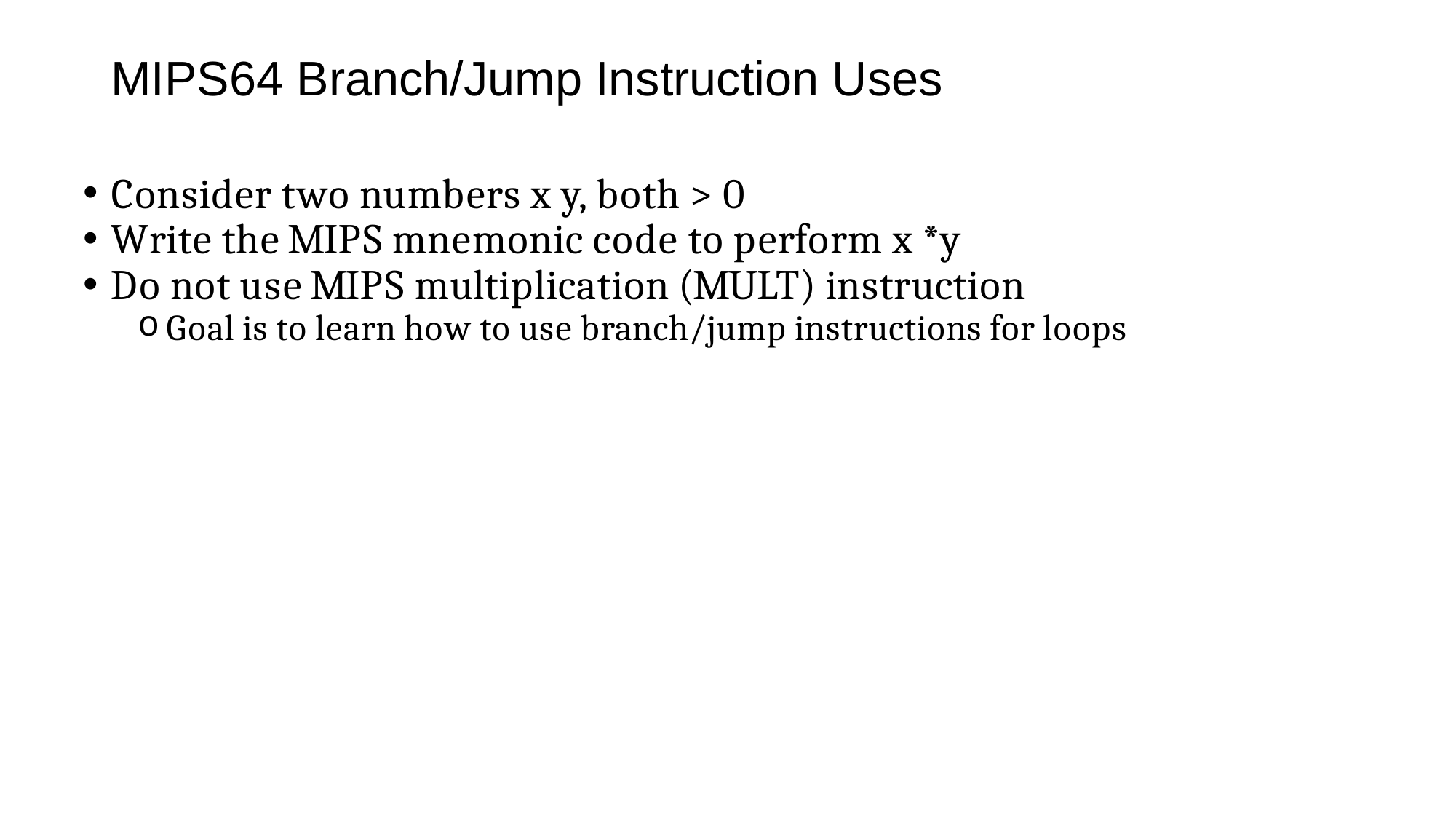

# MIPS64 Branch/Jump Instruction Uses
Consider two numbers x y, both > 0
Write the MIPS mnemonic code to perform x *y
Do not use MIPS multiplication (MULT) instruction
Goal is to learn how to use branch/jump instructions for loops